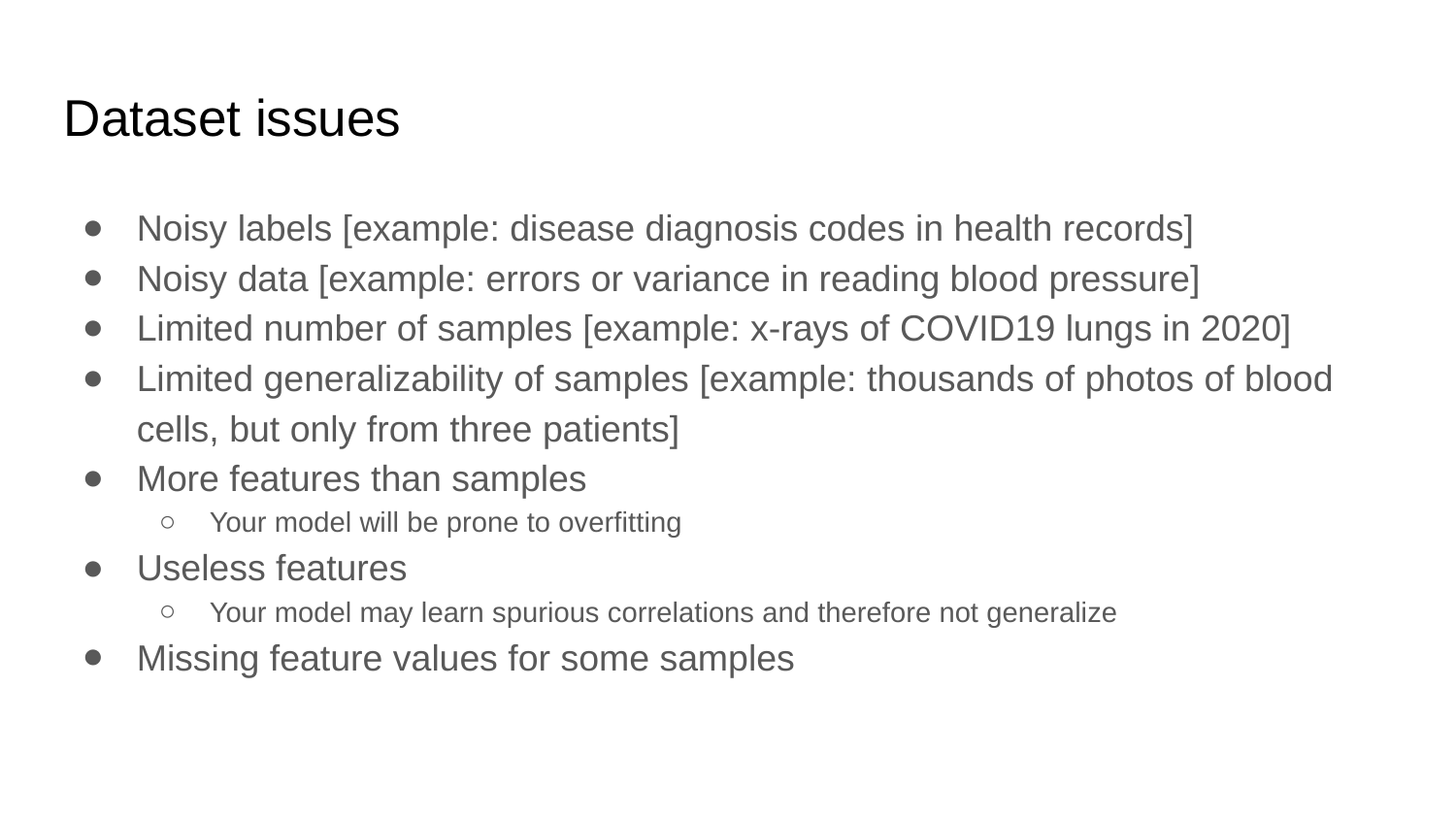

Dataset issues
Noisy labels [example: disease diagnosis codes in health records]
Noisy data [example: errors or variance in reading blood pressure]
Limited number of samples [example: x-rays of COVID19 lungs in 2020]
Limited generalizability of samples [example: thousands of photos of blood cells, but only from three patients]
More features than samples
Your model will be prone to overfitting
Useless features
Your model may learn spurious correlations and therefore not generalize
Missing feature values for some samples